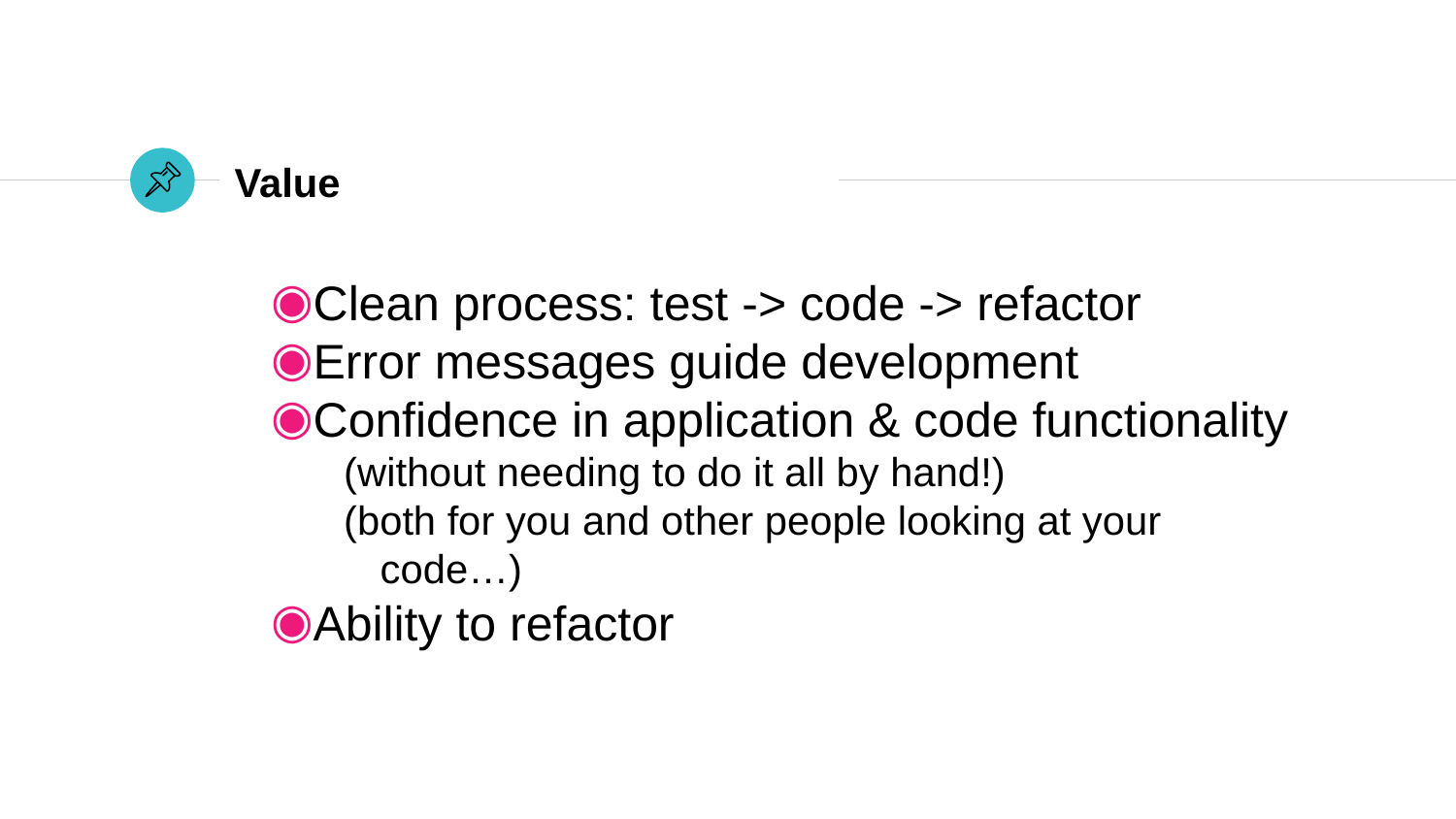

# Value

Clean process: test -> code -> refactor
Error messages guide development
Confidence in application & code functionality
(without needing to do it all by hand!)
(both for you and other people looking at your code…)
Ability to refactor